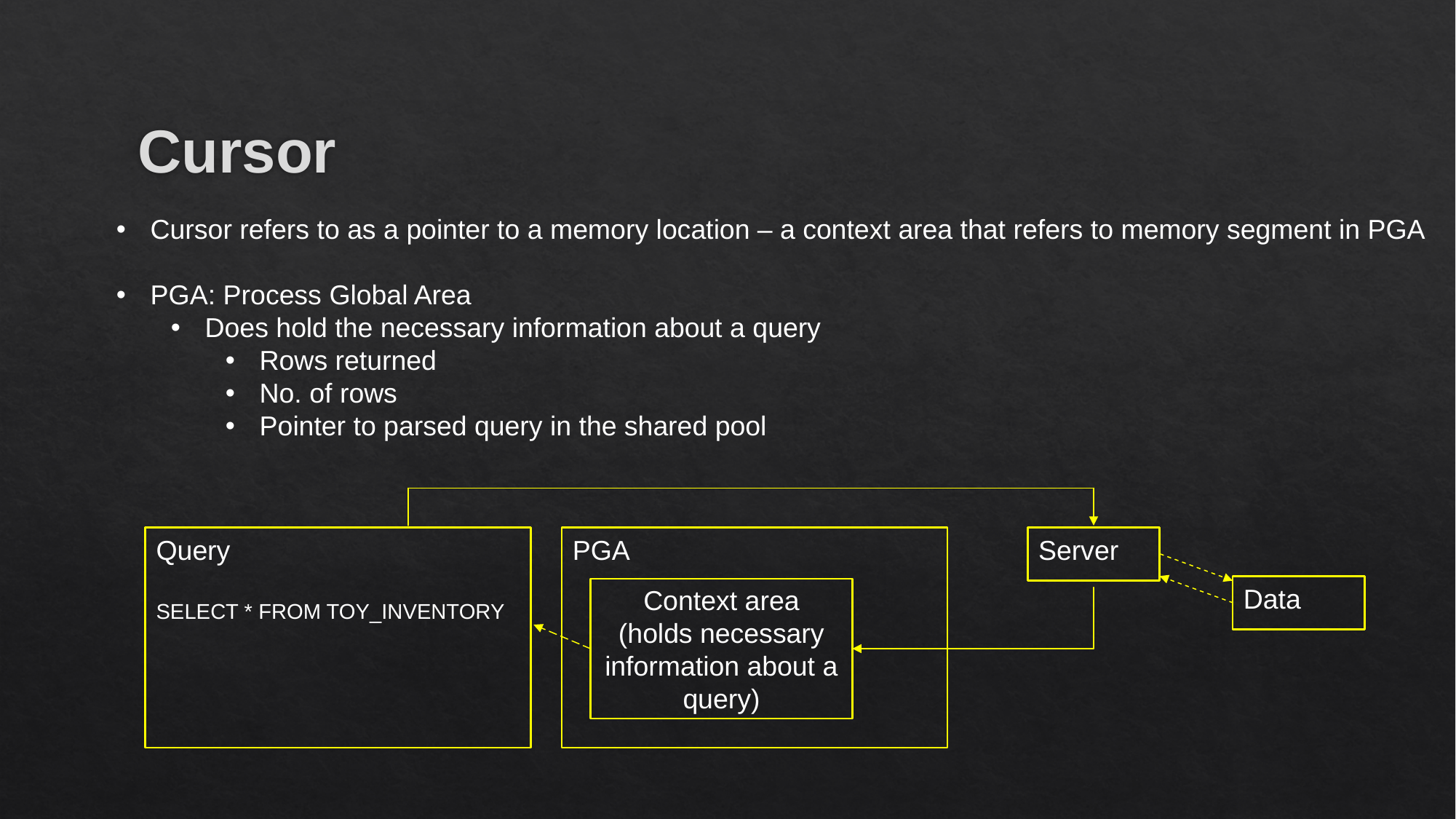

Cursor
Cursor refers to as a pointer to a memory location – a context area that refers to memory segment in PGA

PGA: Process Global Area
Does hold the necessary information about a query
Rows returned
No. of rows
Pointer to parsed query in the shared pool
Query

SELECT * FROM TOY_INVENTORY
PGA
Context area
(holds necessary information about a query)
Server
Data